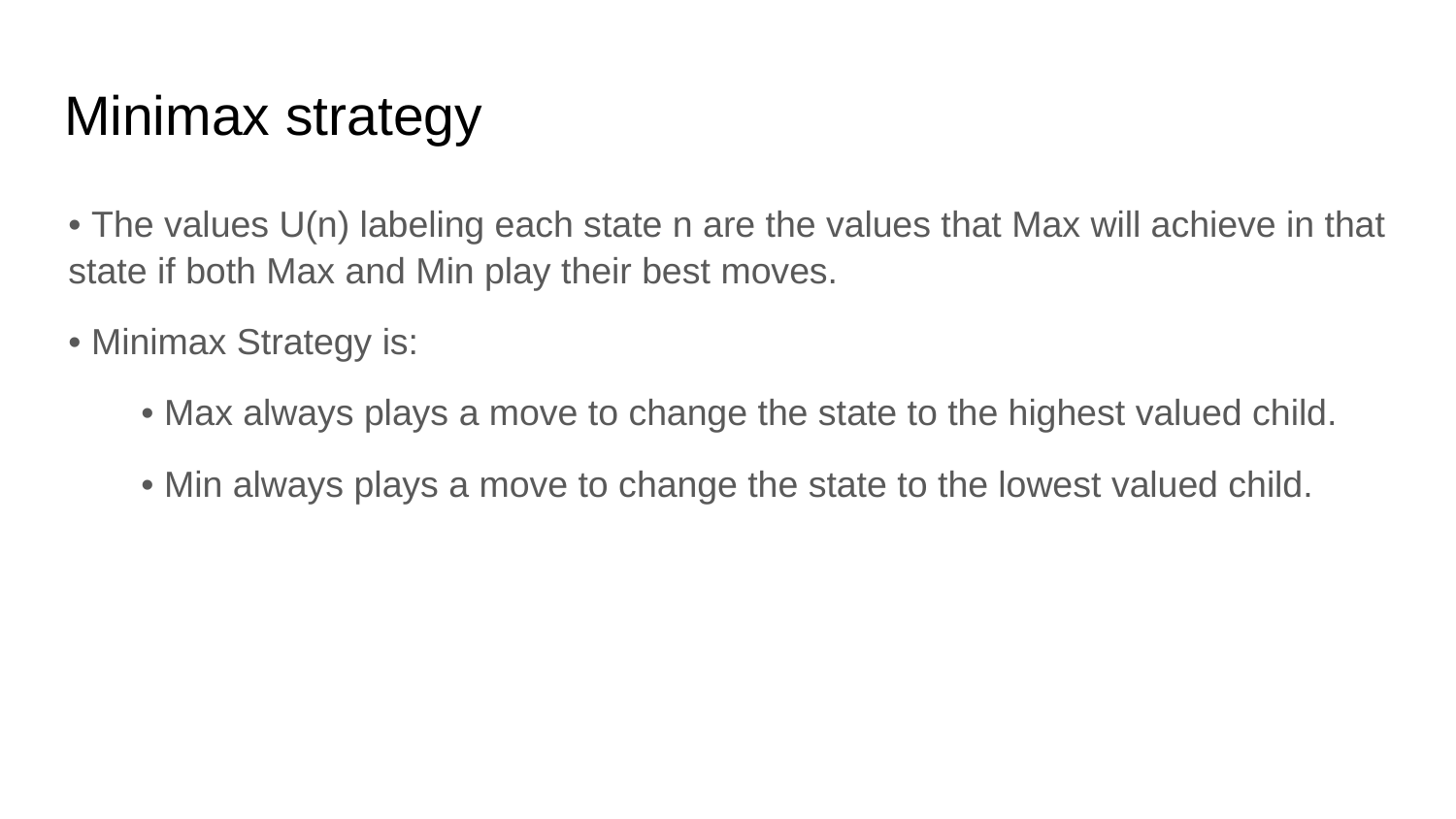

# Minimax strategy
• The values U(n) labeling each state n are the values that Max will achieve in that state if both Max and Min play their best moves.
• Minimax Strategy is:
• Max always plays a move to change the state to the highest valued child.
• Min always plays a move to change the state to the lowest valued child.